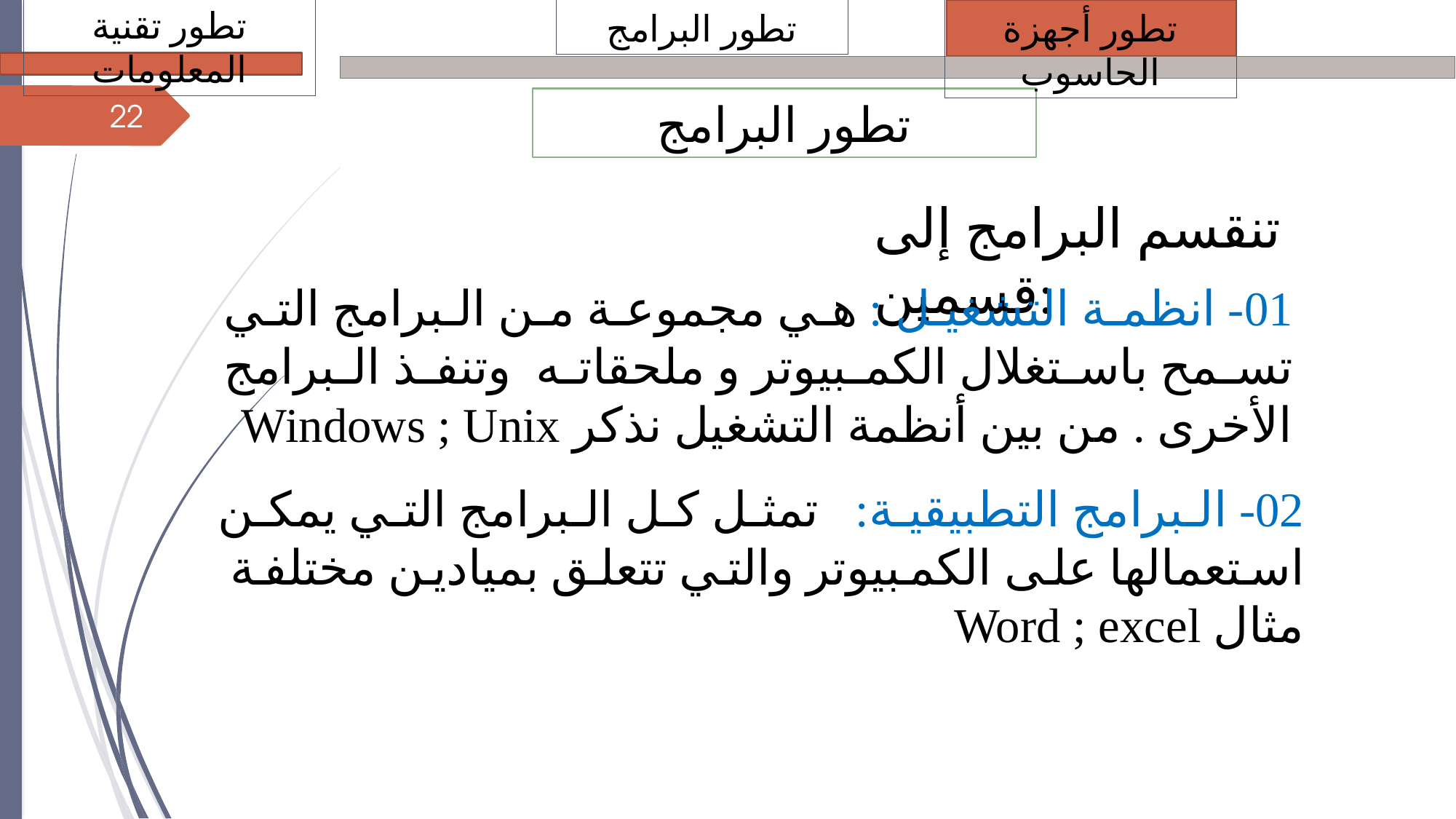

تطور البرامج
تطور أجهزة الحاسوب

تطور تقنية المعلومات

تطور البرامج
22
تنقسم البرامج إلى قسمين:
01- انظمة التشغيل : هي مجموعة من البرامج التي تسمح باستغلال الكمبيوتر و ملحقاته  وتنفذ البرامج الأخرى . من بين أنظمة التشغيل نذكر Windows ; Unix
02- البرامج التطبيقية:   تمثل كل البرامج التي يمكن استعمالها على الكمبيوتر والتي تتعلق بميادين مختلفة  مثال Word ; excel